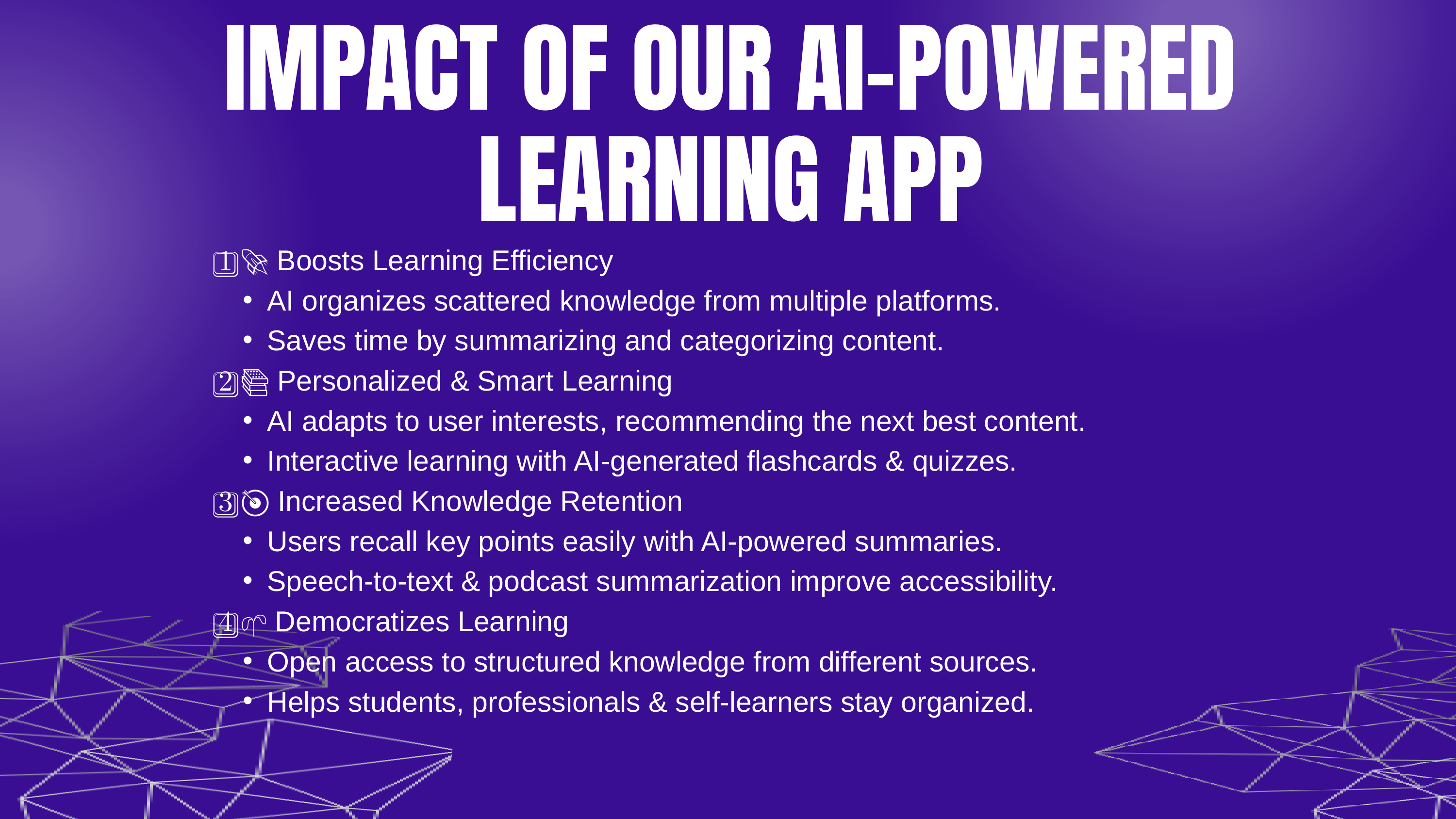

IMPACT OF OUR AI-POWERED LEARNING APP

1️⃣ 🚀 Boosts Learning Efficiency
AI organizes scattered knowledge from multiple platforms.
Saves time by summarizing and categorizing content.
2️⃣ 📚 Personalized & Smart Learning
AI adapts to user interests, recommending the next best content.
Interactive learning with AI-generated flashcards & quizzes.
3️⃣ 🎯 Increased Knowledge Retention
Users recall key points easily with AI-powered summaries.
Speech-to-text & podcast summarization improve accessibility.
4️⃣ 🌱 Democratizes Learning
Open access to structured knowledge from different sources.
Helps students, professionals & self-learners stay organized.